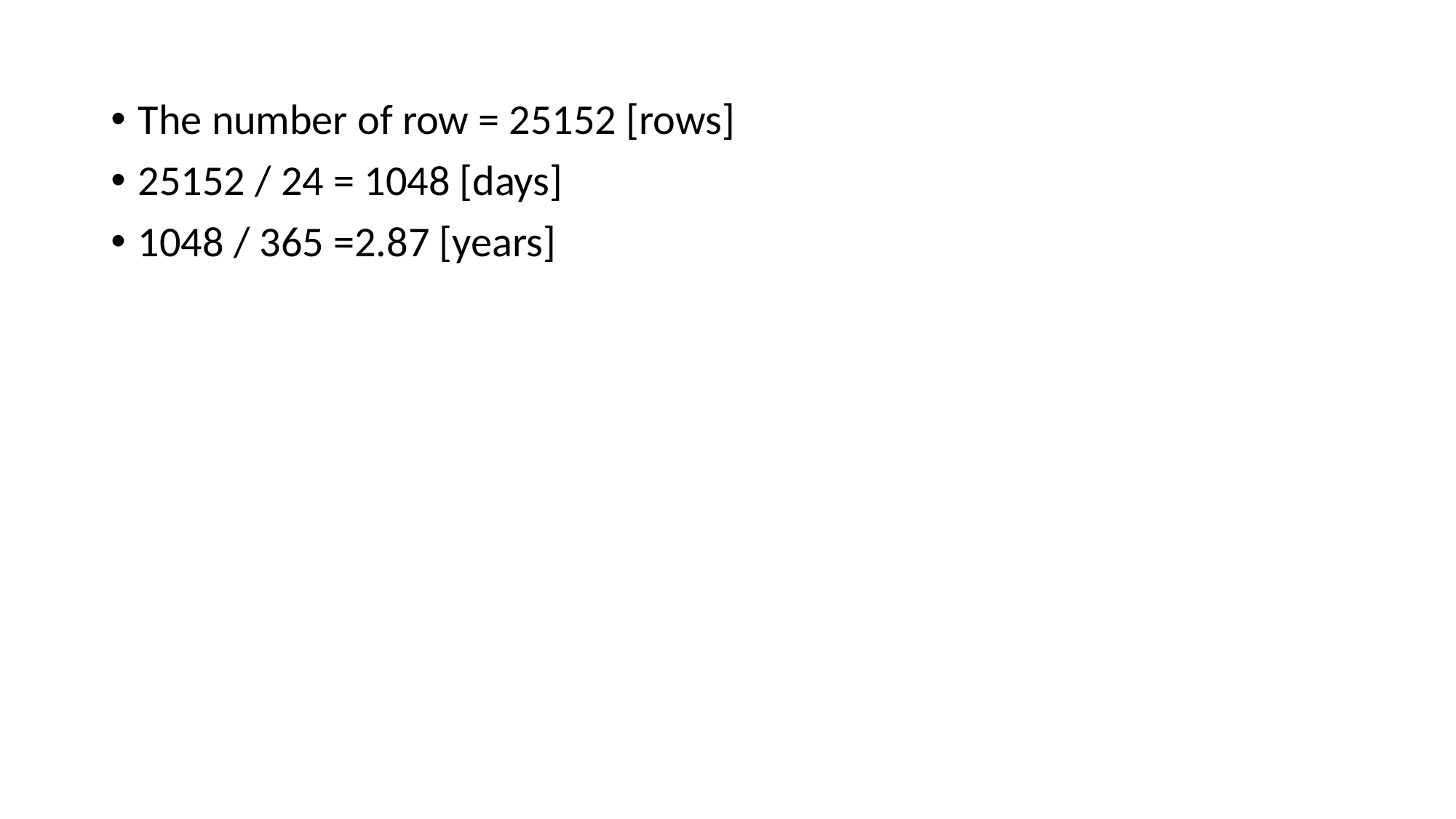

The number of row = 25152 [rows]
25152 / 24 = 1048 [days]
1048 / 365 =2.87 [years]